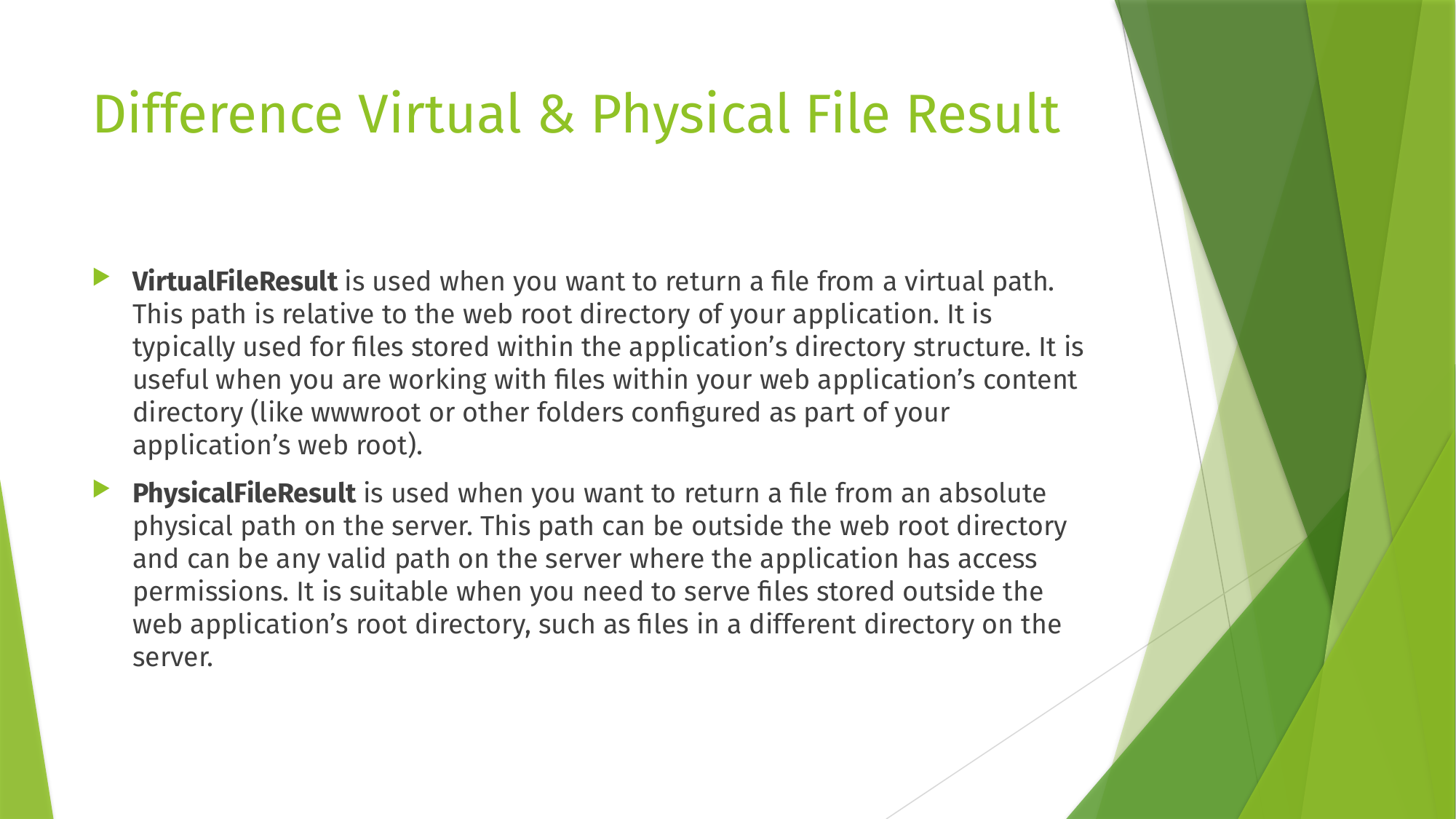

# Difference Virtual & Physical File Result
VirtualFileResult is used when you want to return a file from a virtual path. This path is relative to the web root directory of your application. It is typically used for files stored within the application’s directory structure. It is useful when you are working with files within your web application’s content directory (like wwwroot or other folders configured as part of your application’s web root).
PhysicalFileResult is used when you want to return a file from an absolute physical path on the server. This path can be outside the web root directory and can be any valid path on the server where the application has access permissions. It is suitable when you need to serve files stored outside the web application’s root directory, such as files in a different directory on the server.